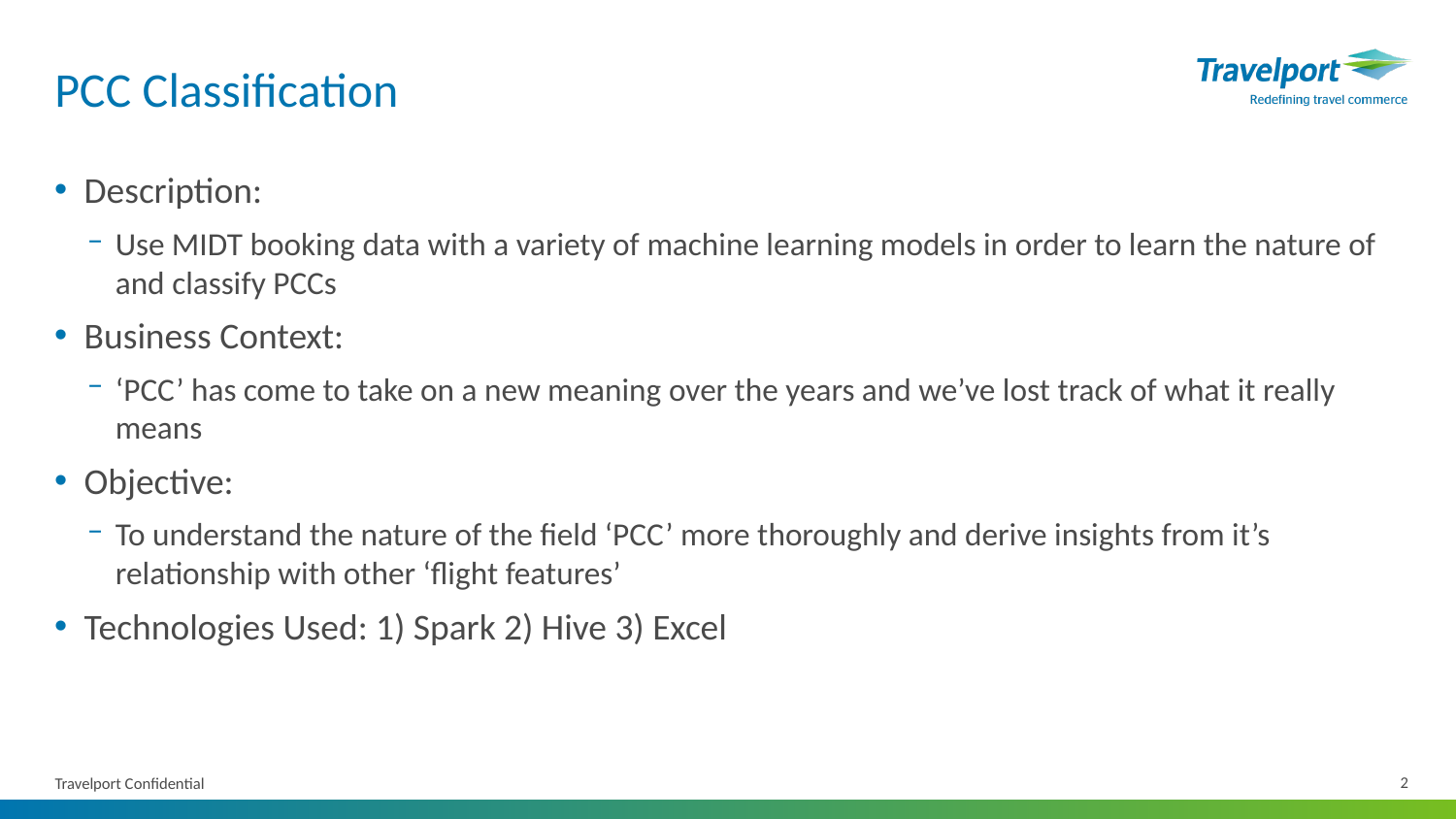

# PCC Classification
Description:
Use MIDT booking data with a variety of machine learning models in order to learn the nature of and classify PCCs
Business Context:
‘PCC’ has come to take on a new meaning over the years and we’ve lost track of what it really means
Objective:
To understand the nature of the field ‘PCC’ more thoroughly and derive insights from it’s relationship with other ‘flight features’
Technologies Used: 1) Spark 2) Hive 3) Excel

Travelport Confidential
2